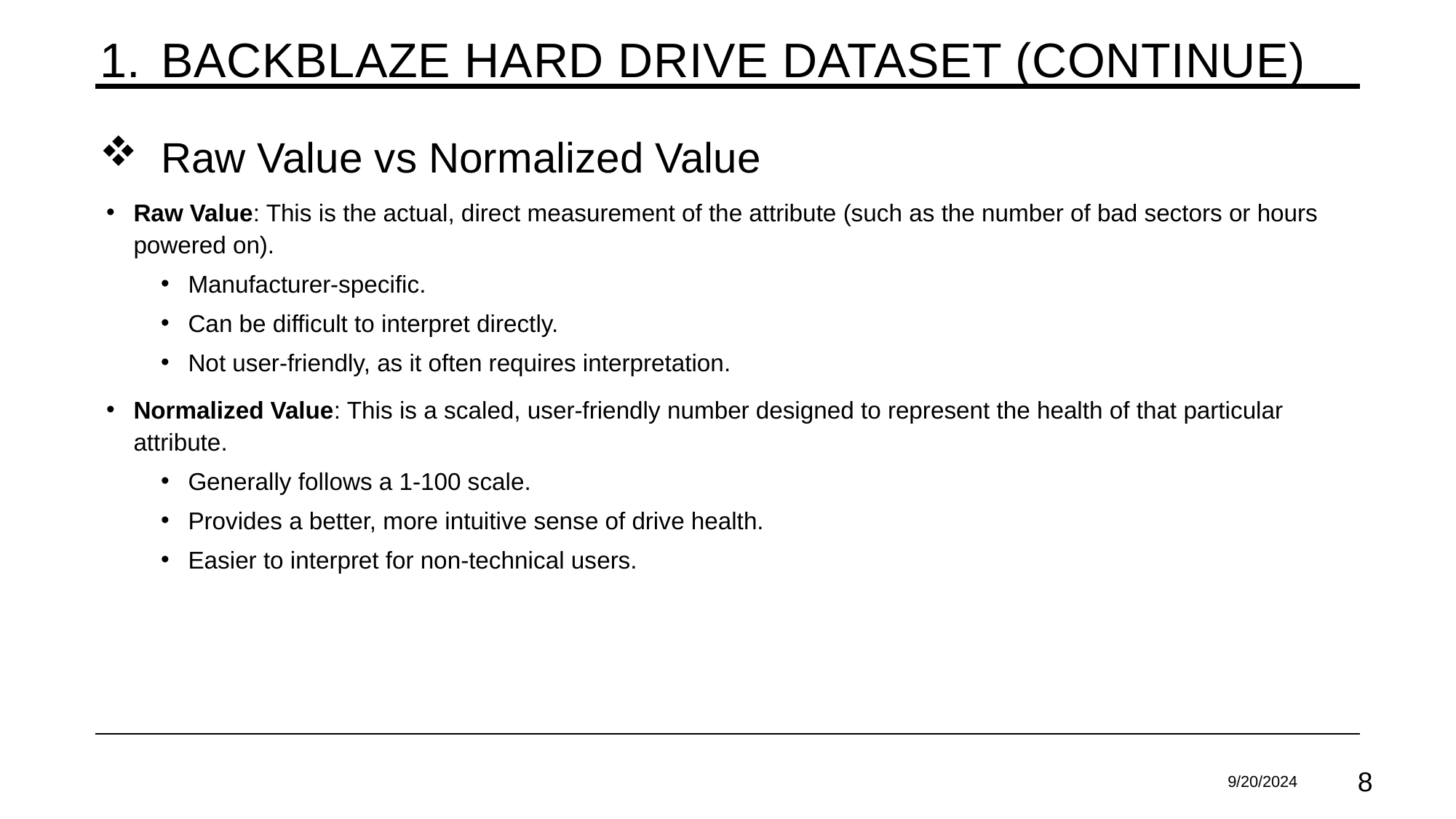

# Backblaze Hard drive dataset (Continue)
Raw Value vs Normalized Value

Raw Value: This is the actual, direct measurement of the attribute (such as the number of bad sectors or hours powered on).
Manufacturer-specific.
Can be difficult to interpret directly.
Not user-friendly, as it often requires interpretation.
Normalized Value: This is a scaled, user-friendly number designed to represent the health of that particular attribute.
Generally follows a 1-100 scale.
Provides a better, more intuitive sense of drive health.
Easier to interpret for non-technical users.

9/20/2024
8